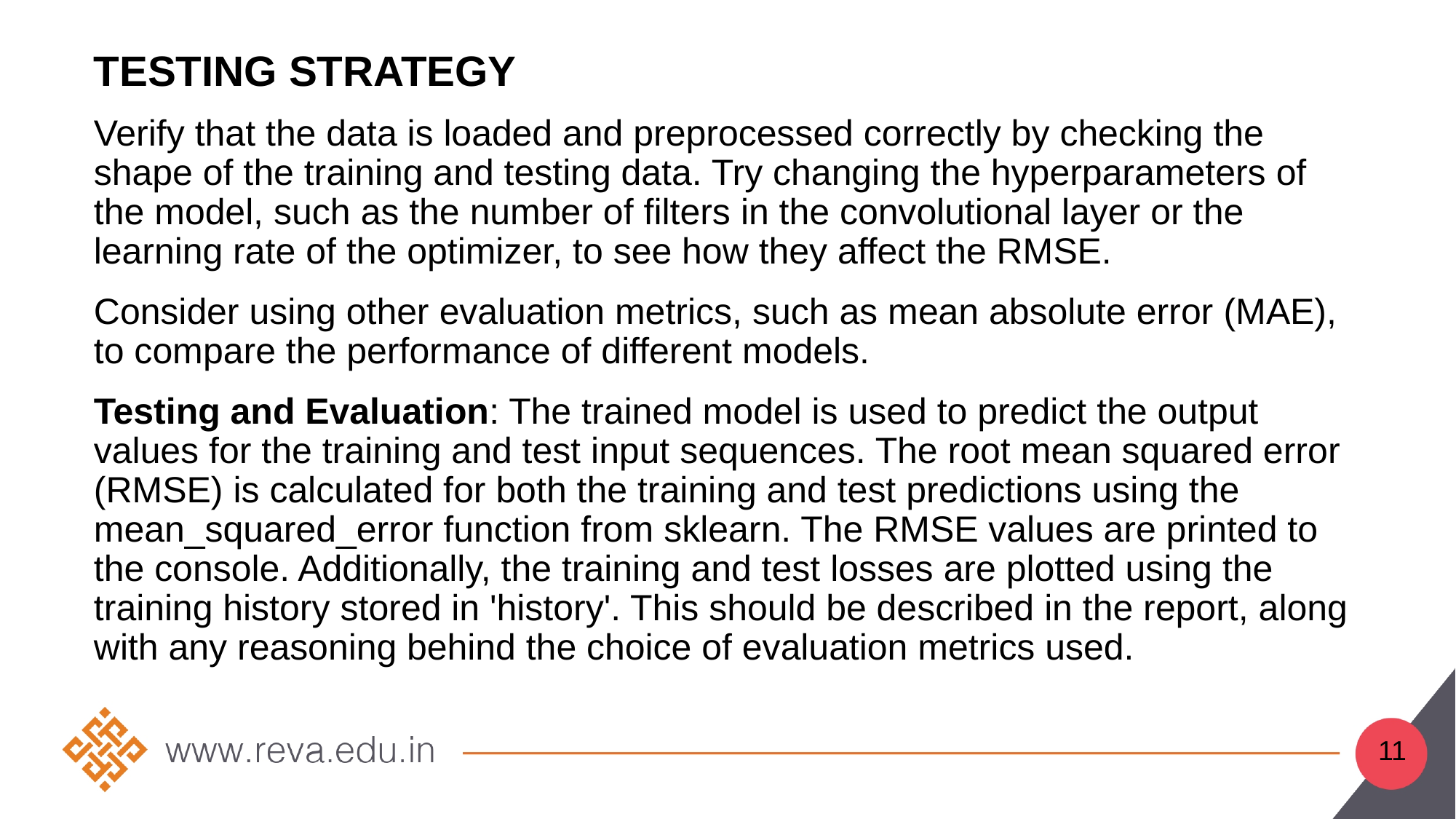

# Testing Strategy
Verify that the data is loaded and preprocessed correctly by checking the shape of the training and testing data. Try changing the hyperparameters of the model, such as the number of filters in the convolutional layer or the learning rate of the optimizer, to see how they affect the RMSE.
Consider using other evaluation metrics, such as mean absolute error (MAE), to compare the performance of different models.
Testing and Evaluation: The trained model is used to predict the output values for the training and test input sequences. The root mean squared error (RMSE) is calculated for both the training and test predictions using the mean_squared_error function from sklearn. The RMSE values are printed to the console. Additionally, the training and test losses are plotted using the training history stored in 'history'. This should be described in the report, along with any reasoning behind the choice of evaluation metrics used.

11